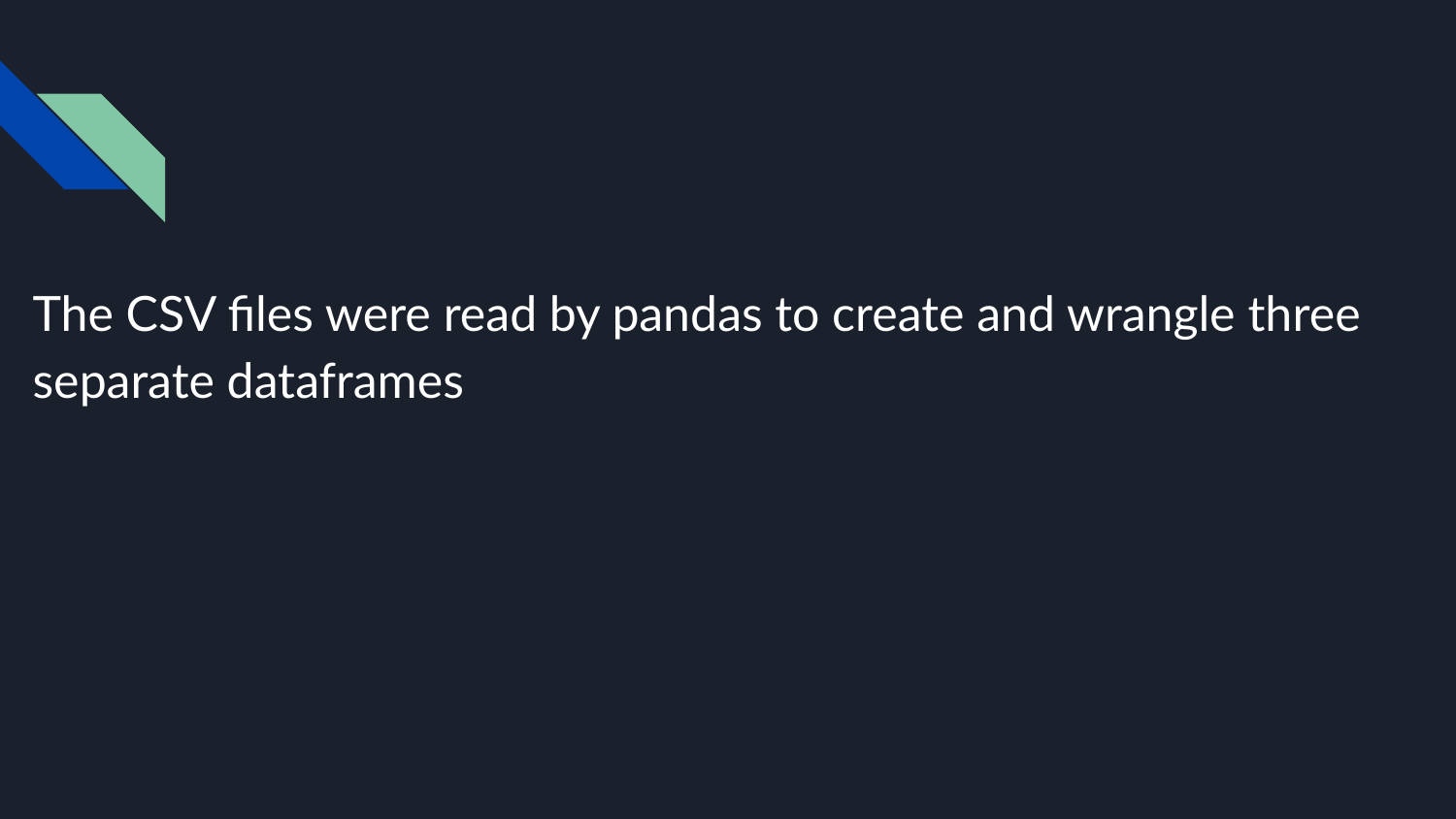

The CSV files were read by pandas to create and wrangle three separate dataframes